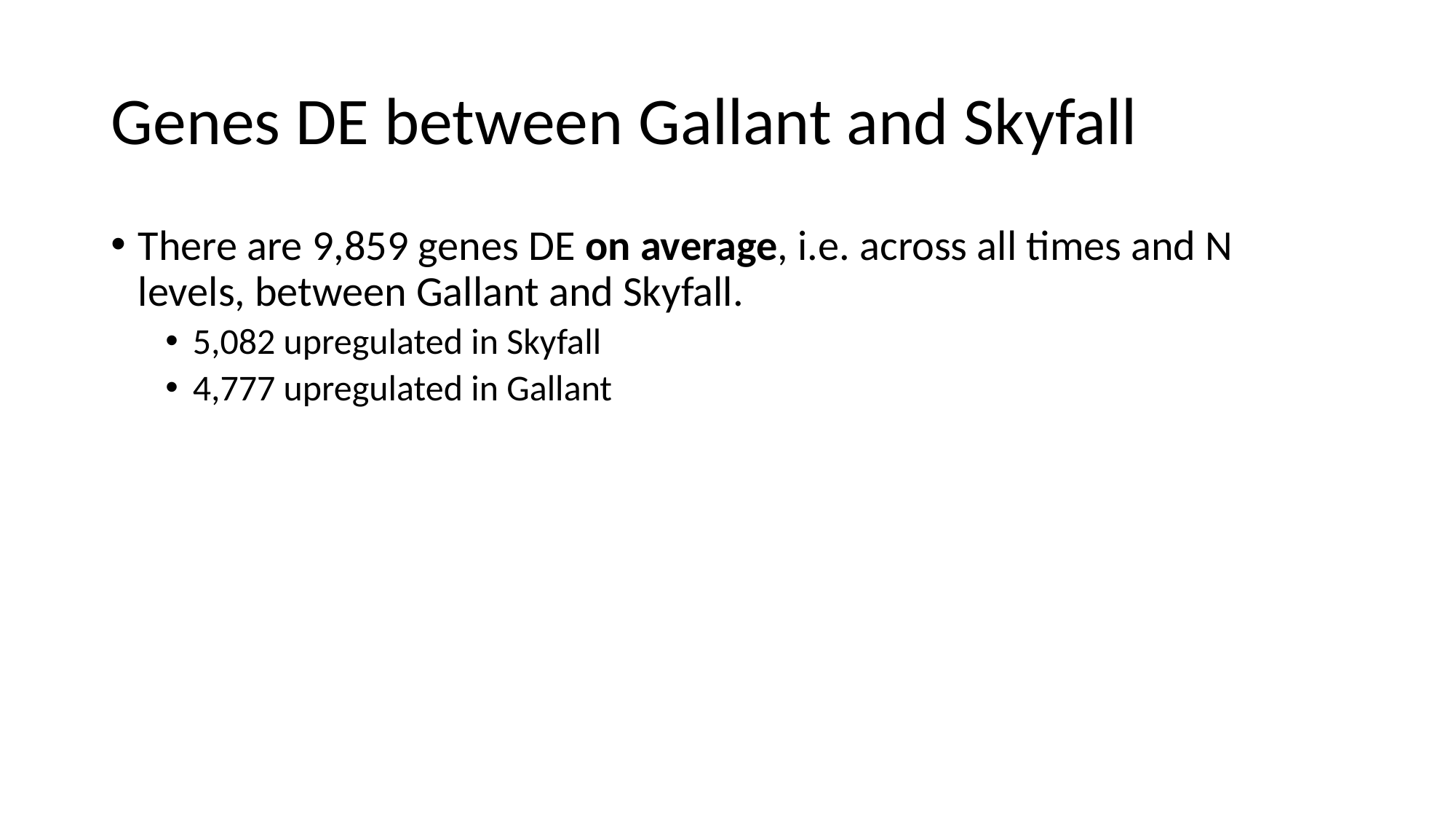

# Genes DE between Gallant and Skyfall
There are 9,859 genes DE on average, i.e. across all times and N levels, between Gallant and Skyfall.
5,082 upregulated in Skyfall
4,777 upregulated in Gallant